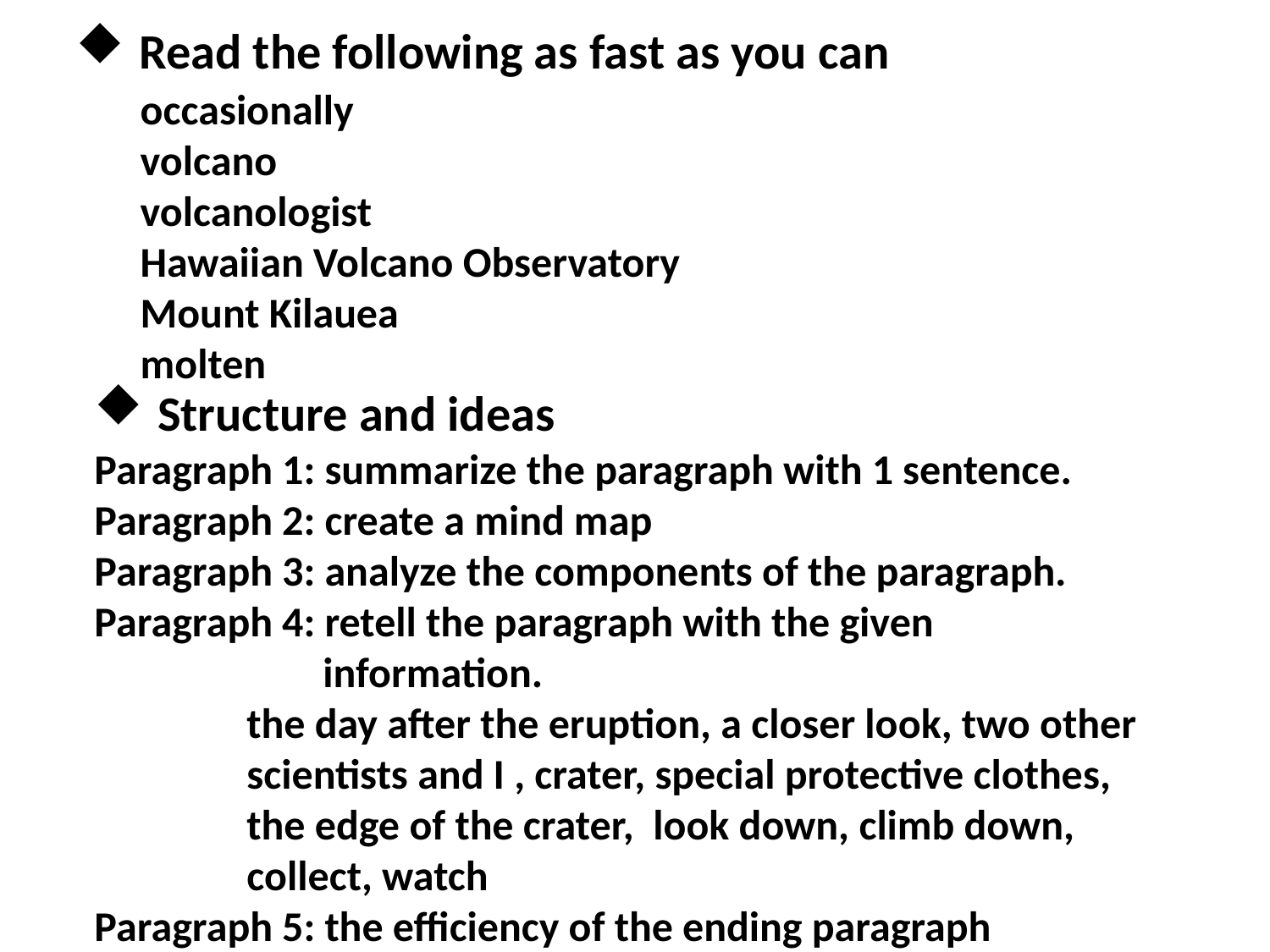

Read the following as fast as you can
occasionally
volcano
volcanologist
Hawaiian Volcano Observatory
Mount Kilauea
molten

Structure and ideas
Paragraph 1: summarize the paragraph with 1 sentence.
Paragraph 2: create a mind map
Paragraph 3: analyze the components of the paragraph.
Paragraph 4: retell the paragraph with the given
                        information.
                the day after the eruption, a closer look, two other
                scientists and I , crater, special protective clothes,
                the edge of the crater,  look down, climb down,
                collect, watch
Paragraph 5: the efficiency of the ending paragraph